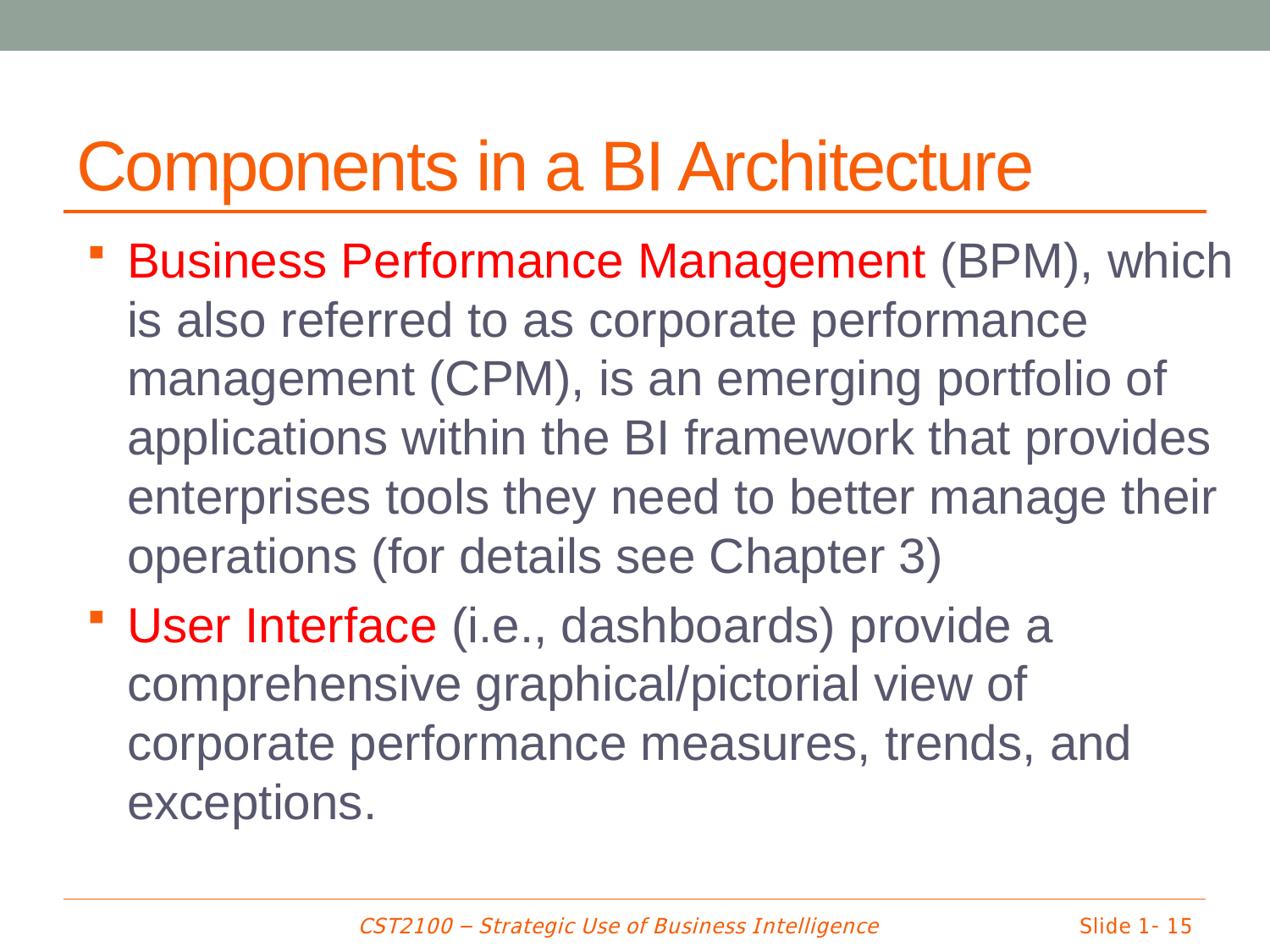

# Components in a BI Architecture
Business Performance Management (BPM), which is also referred to as corporate performance management (CPM), is an emerging portfolio of applications within the BI framework that provides enterprises tools they need to better manage their operations (for details see Chapter 3)
User Interface (i.e., dashboards) provide a comprehensive graphical/pictorial view of corporate performance measures, trends, and exceptions.